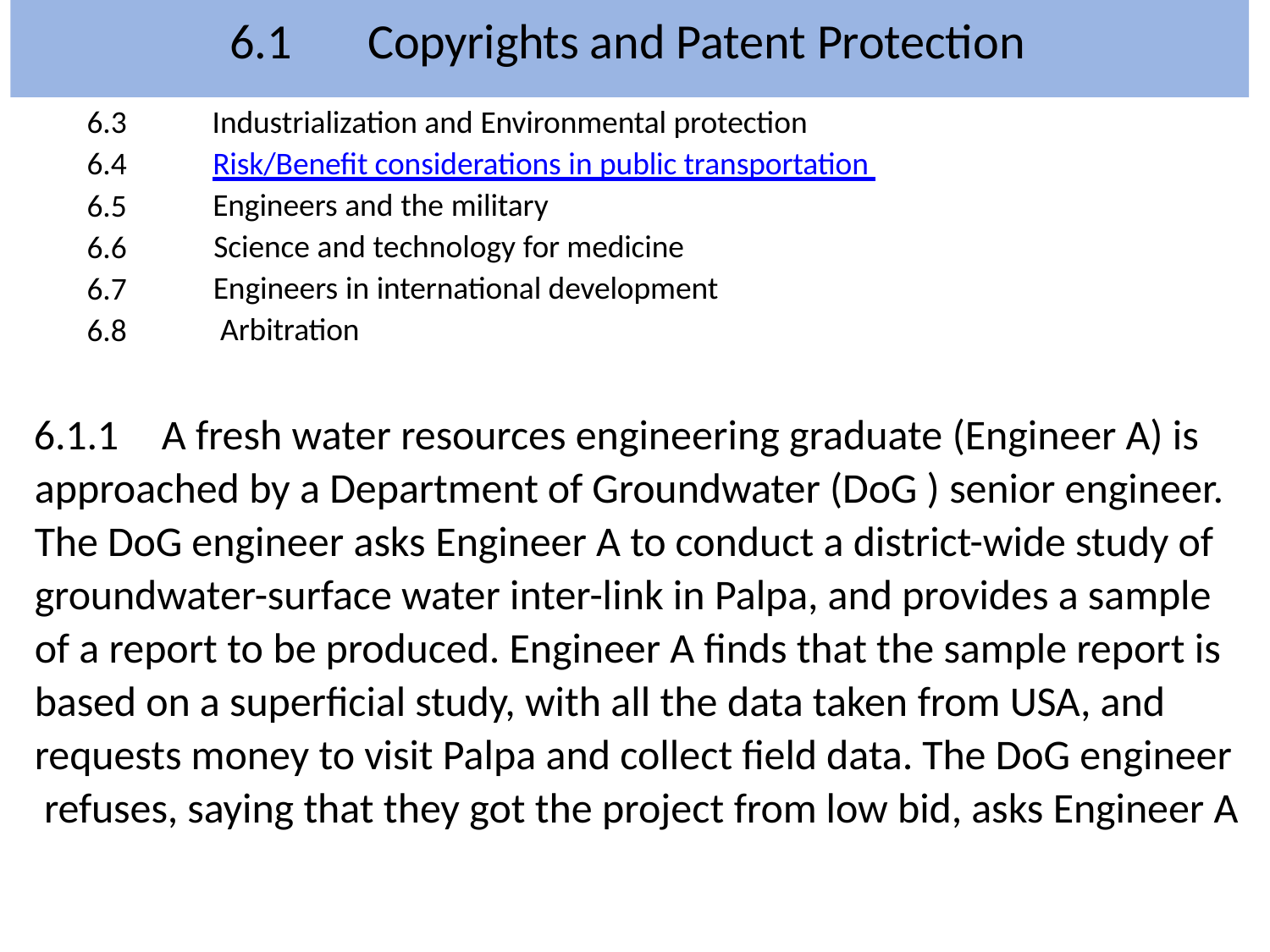

| 6.1 | Copyrights and Patent Protection |
| --- | --- |
6.3
6.4
6.5
6.6
6.7
6.8
# Industrialization and Environmental protection  Risk/Benefit considerations in public transportation  Engineers and the military
Science and technology for medicine  Engineers in international development  Arbitration

6.1.1	A fresh water resources engineering graduate (Engineer A) is  approached by a Department of Groundwater (DoG ) senior engineer.  The DoG engineer asks Engineer A to conduct a district-wide study of  groundwater-surface water inter-link in Palpa, and provides a sample  of a report to be produced. Engineer A finds that the sample report is  based on a superficial study, with all the data taken from USA, and  requests money to visit Palpa and collect field data. The DoG engineer  refuses, saying that they got the project from low bid, asks Engineer A